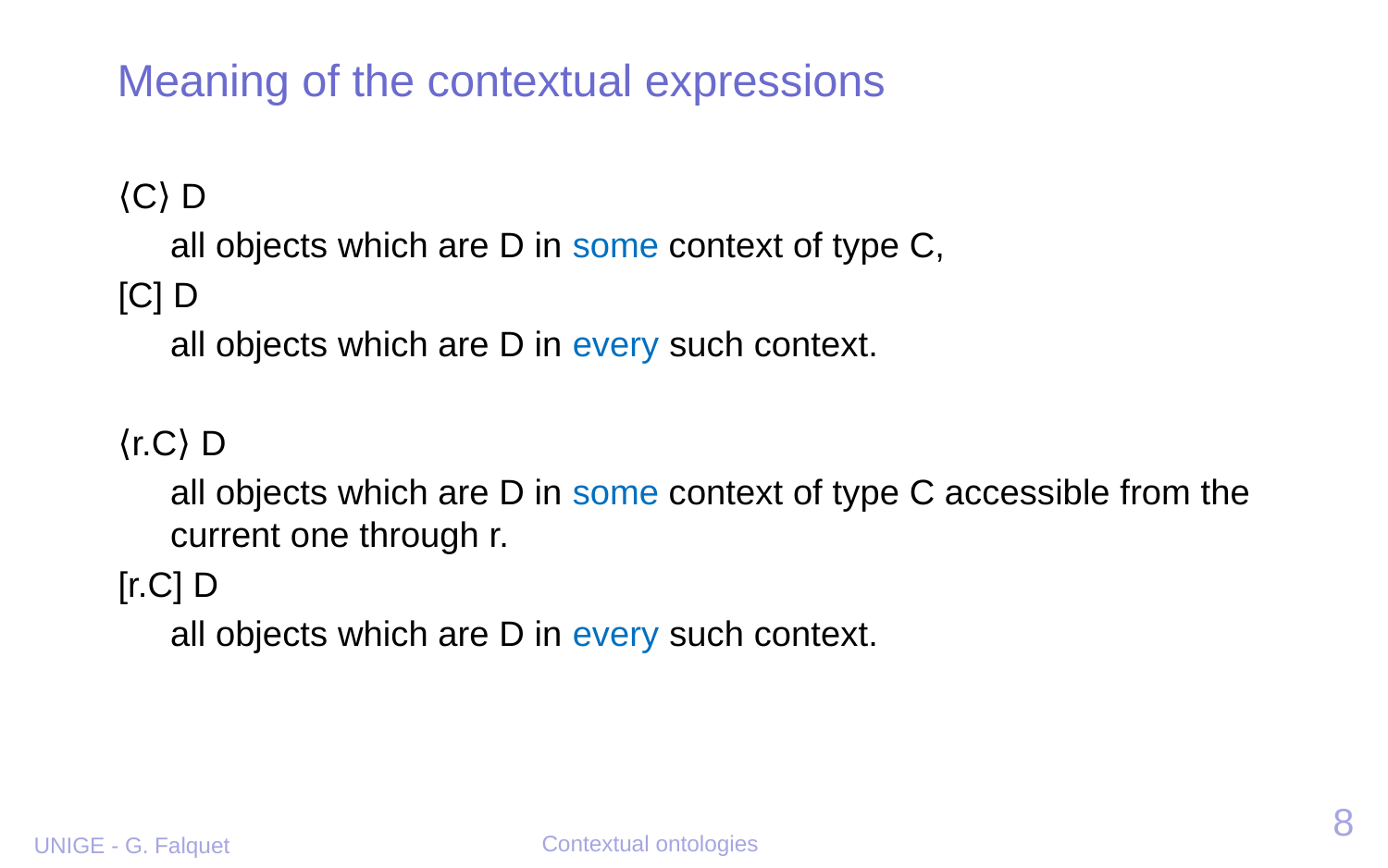

# Meaning of the contextual expressions
⟨C⟩ D
all objects which are D in some context of type C,
[C] D
all objects which are D in every such context.

⟨r.C⟩ D
all objects which are D in some context of type C accessible from the current one through r.
[r.C] D
all objects which are D in every such context.

8
Contextual ontologies
UNIGE - G. Falquet